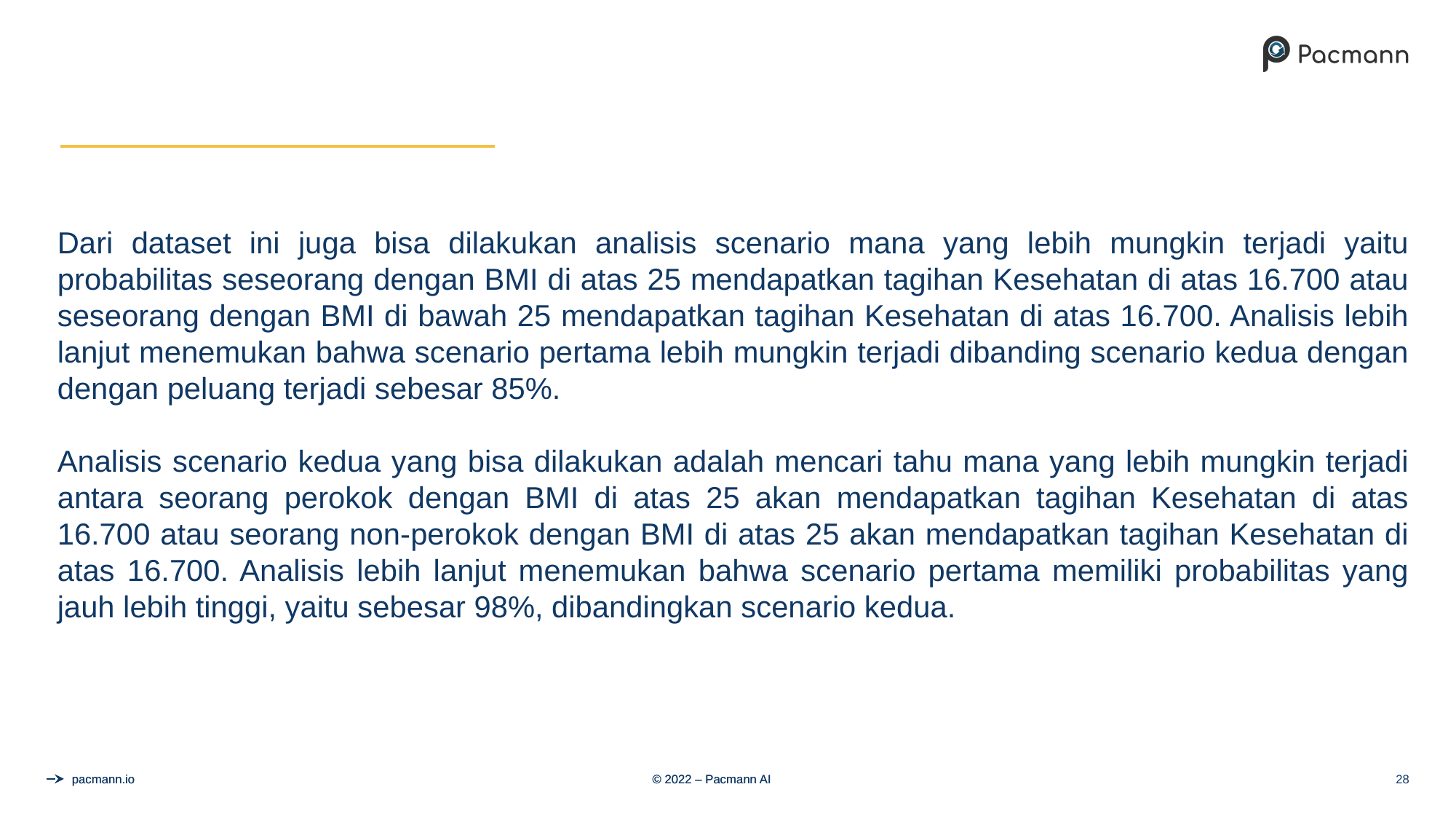

Dari dataset ini juga bisa dilakukan analisis scenario mana yang lebih mungkin terjadi yaitu probabilitas seseorang dengan BMI di atas 25 mendapatkan tagihan Kesehatan di atas 16.700 atau seseorang dengan BMI di bawah 25 mendapatkan tagihan Kesehatan di atas 16.700. Analisis lebih lanjut menemukan bahwa scenario pertama lebih mungkin terjadi dibanding scenario kedua dengan dengan peluang terjadi sebesar 85%.

Analisis scenario kedua yang bisa dilakukan adalah mencari tahu mana yang lebih mungkin terjadi antara seorang perokok dengan BMI di atas 25 akan mendapatkan tagihan Kesehatan di atas 16.700 atau seorang non-perokok dengan BMI di atas 25 akan mendapatkan tagihan Kesehatan di atas 16.700. Analisis lebih lanjut menemukan bahwa scenario pertama memiliki probabilitas yang jauh lebih tinggi, yaitu sebesar 98%, dibandingkan scenario kedua.